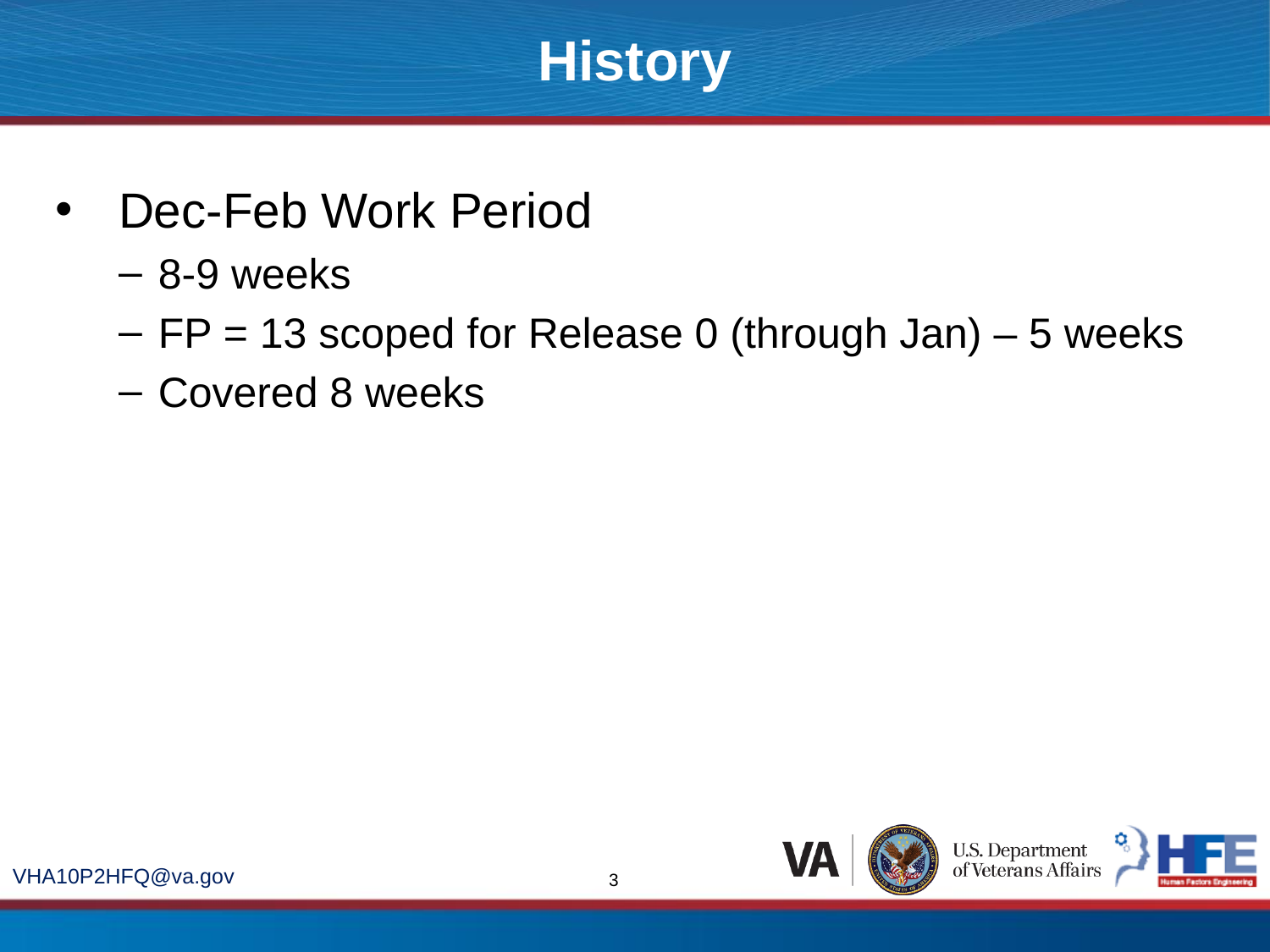

History
Dec-Feb Work Period
8-9 weeks
FP = 13 scoped for Release 0 (through Jan) – 5 weeks
Covered 8 weeks